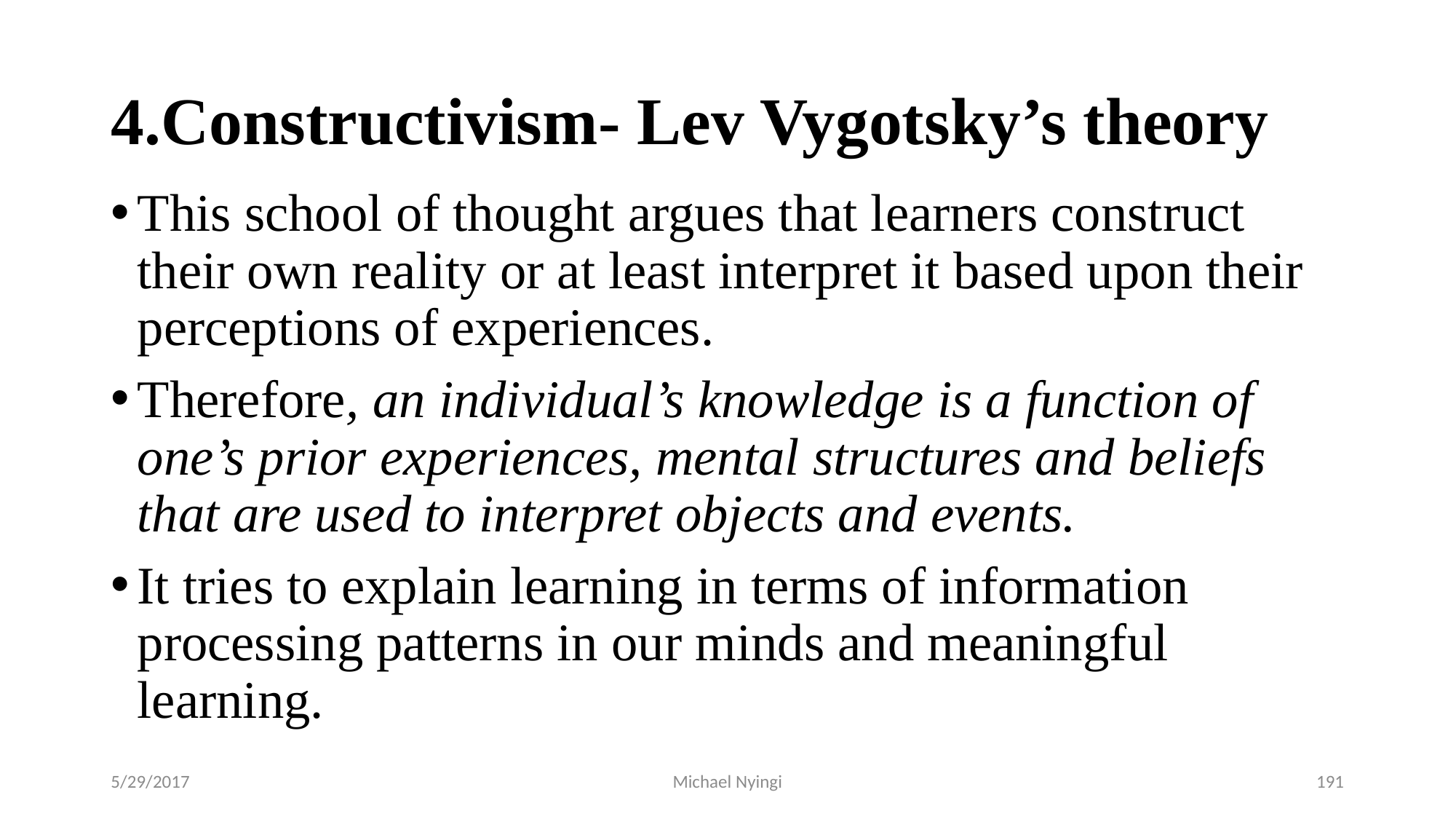

# 4.Constructivism- Lev Vygotsky’s theory
This school of thought argues that learners construct their own reality or at least interpret it based upon their perceptions of experiences.
Therefore, an individual’s knowledge is a function of one’s prior experiences, mental structures and beliefs that are used to interpret objects and events.
It tries to explain learning in terms of information processing patterns in our minds and meaningful learning.

5/29/2017
Michael Nyingi
191